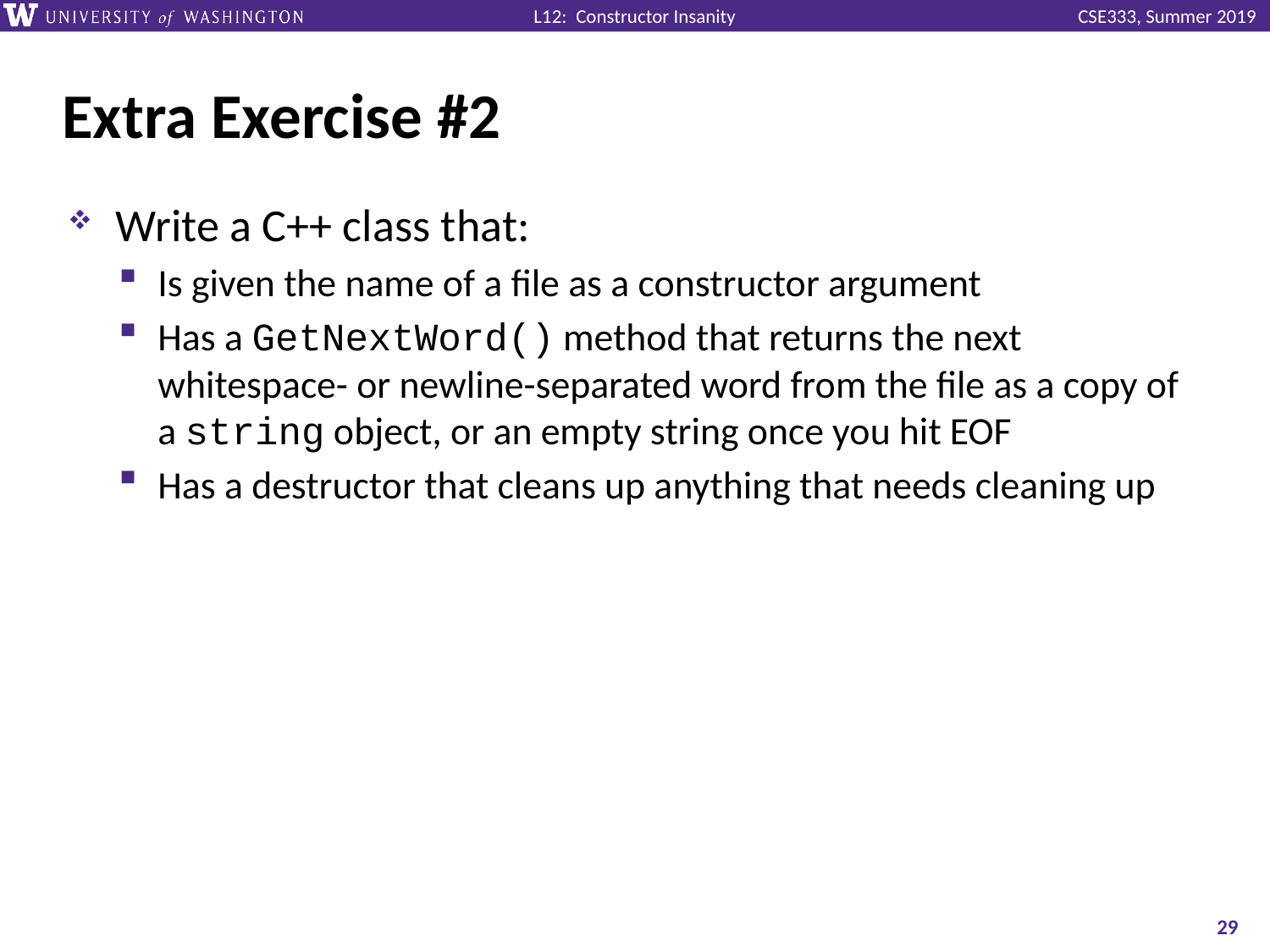

# Extra Exercise #2
Write a C++ class that:
Is given the name of a file as a constructor argument
Has a GetNextWord() method that returns the next whitespace- or newline-separated word from the file as a copy of a string object, or an empty string once you hit EOF
Has a destructor that cleans up anything that needs cleaning up
29